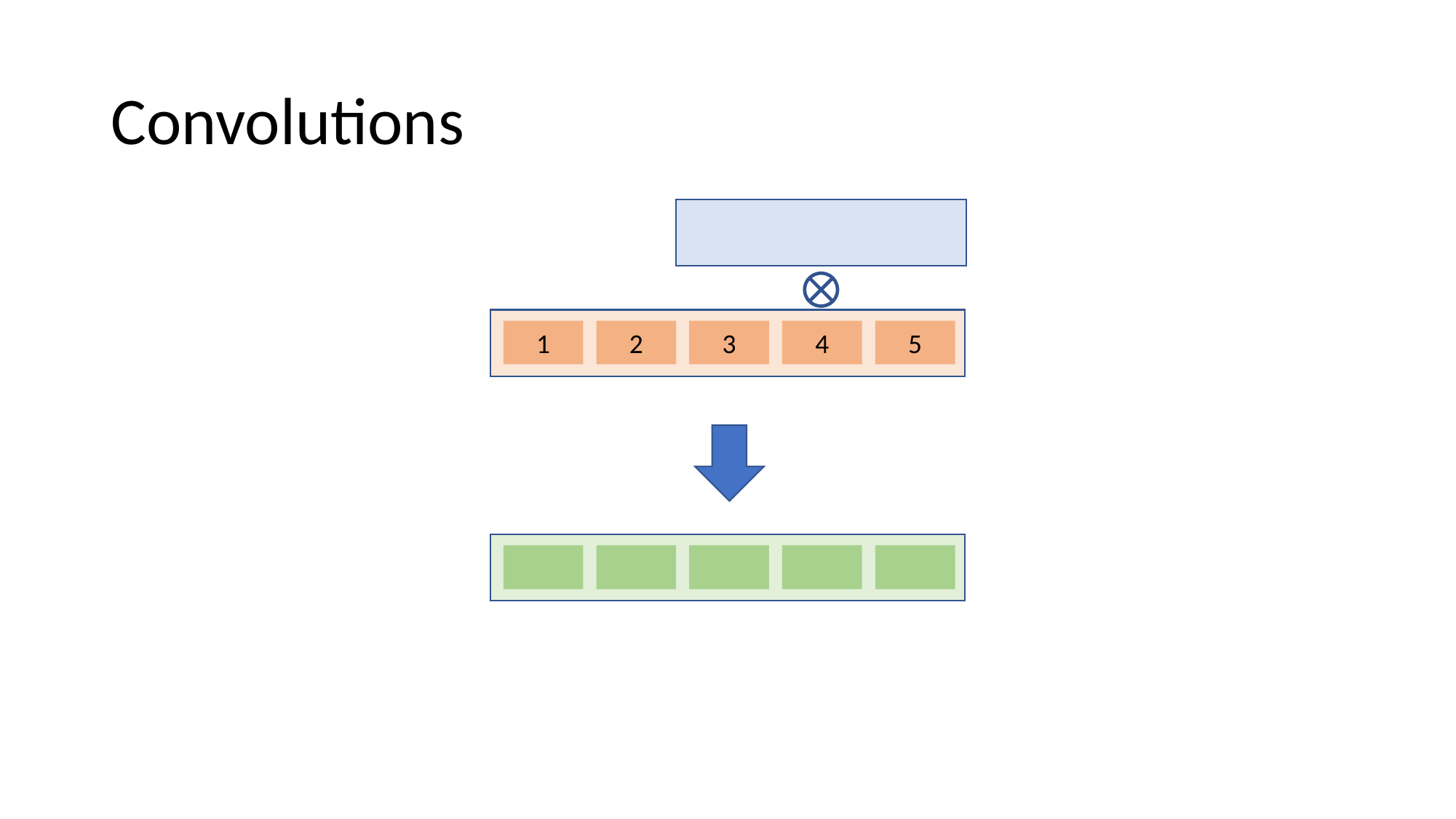

# Convolutions

1
2
3
4
5